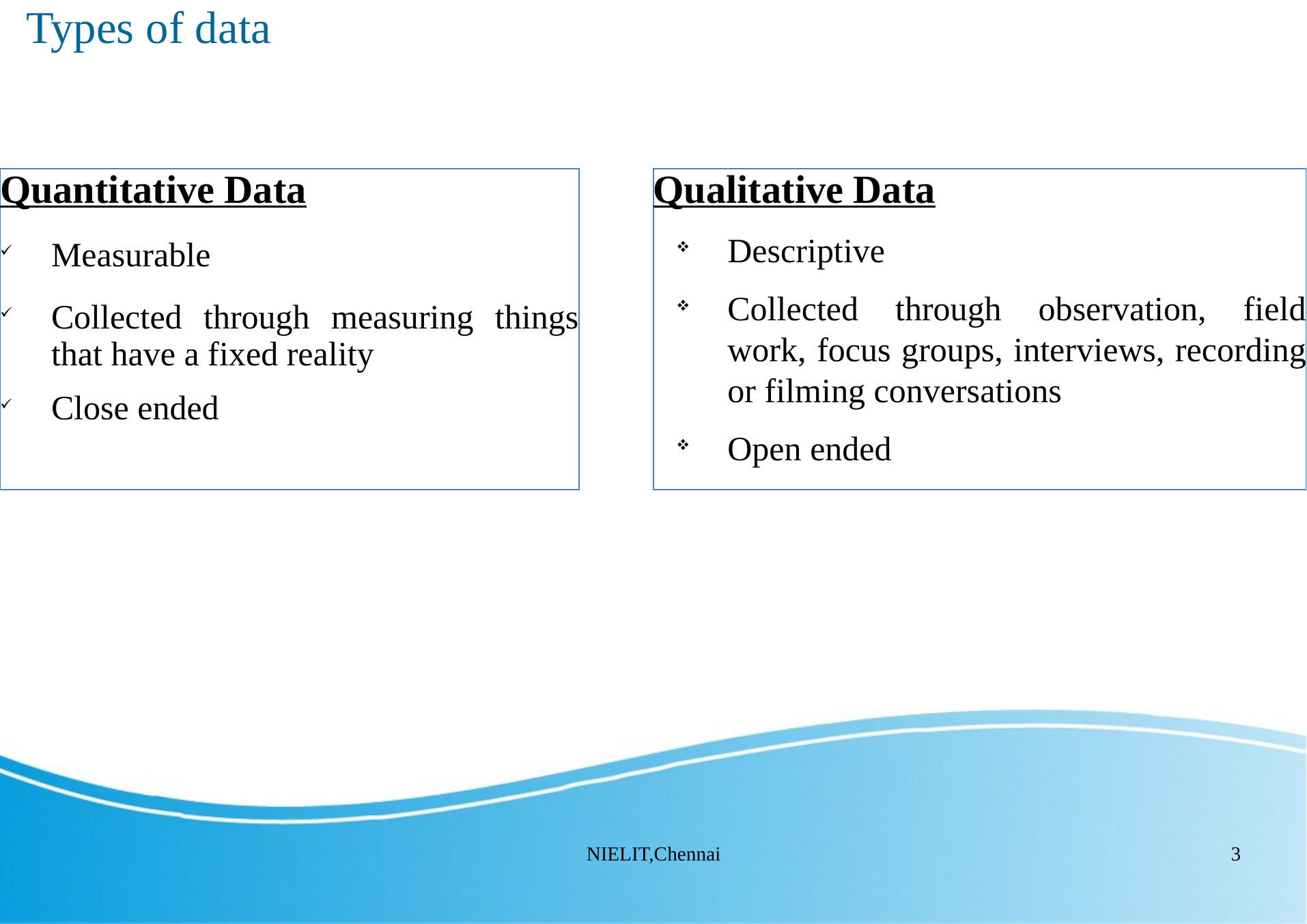

Types of data
Quantitative Data
Measurable
Collected through measuring things that have a fixed reality
Close ended

Qualitative Data
Descriptive
Collected through observation, field work, focus groups, interviews, recording or filming conversations
Open ended

NIELIT,Chennai
3